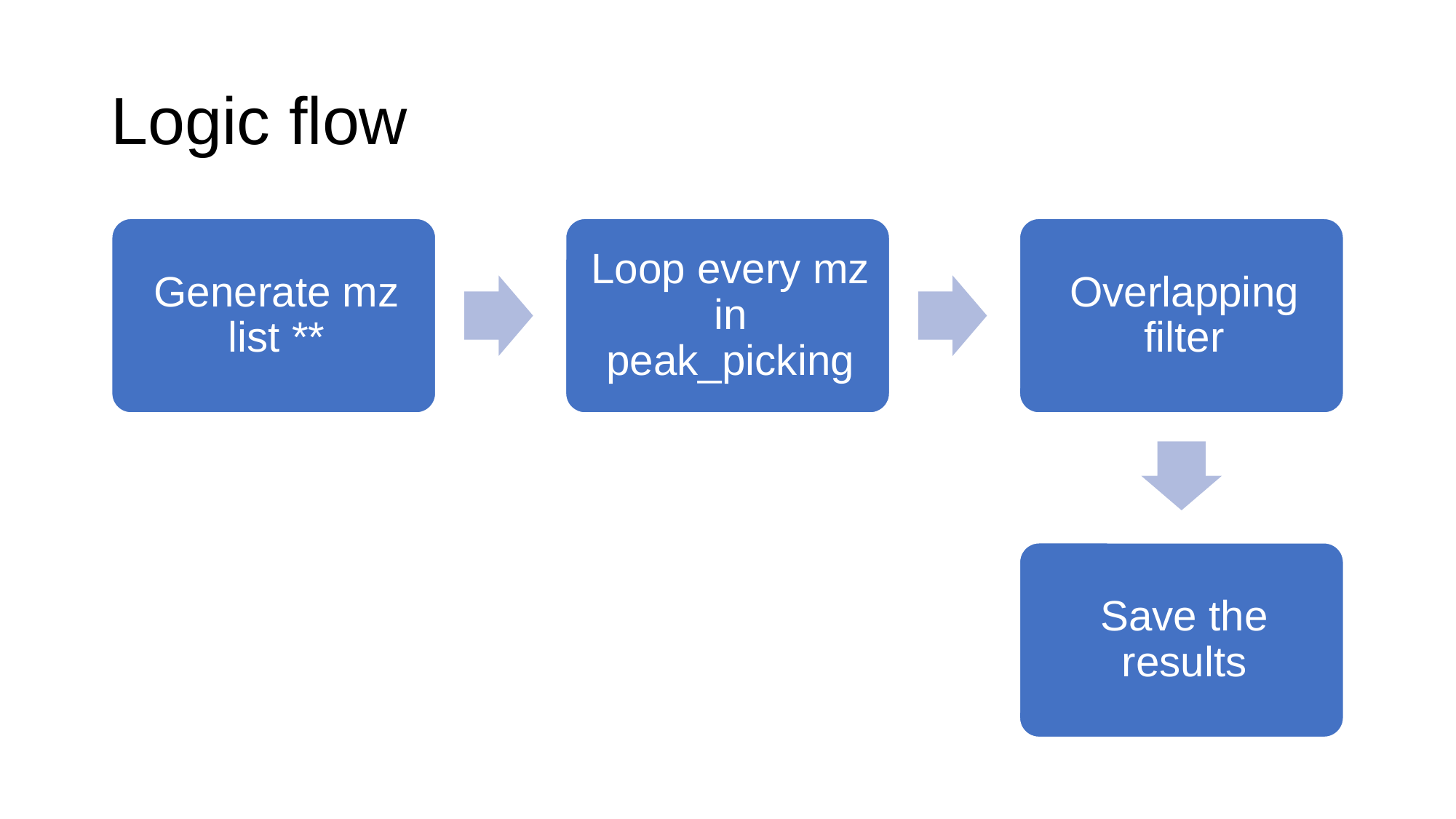

# Logic flow
Generate mz list **

Loop every mz in peak_picking

Overlapping filter

Save the results